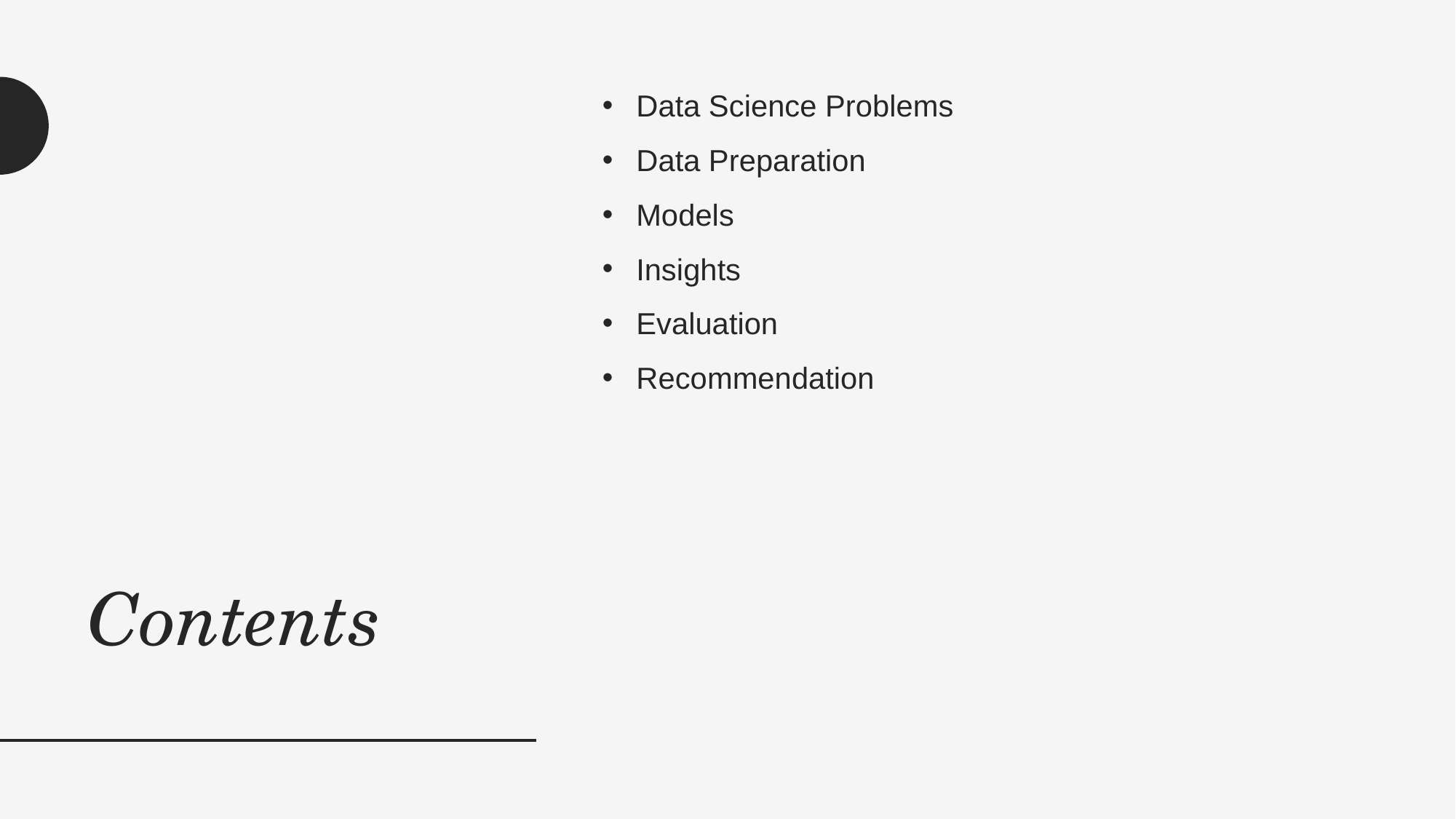

# Contents
Data Science Problems
Data Preparation
Models
Insights
Evaluation
Recommendation